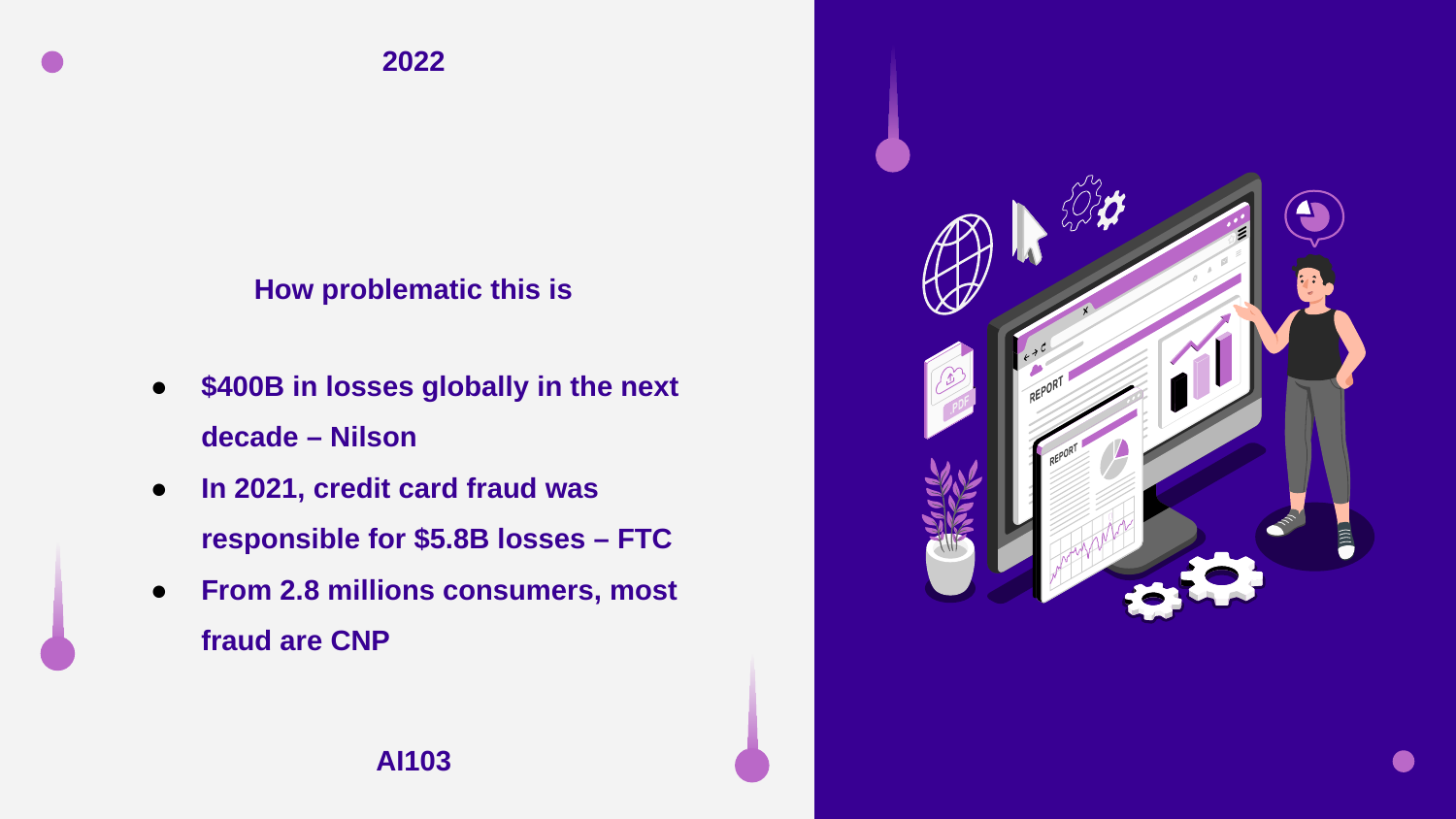

2022
How problematic this is

$400B in losses globally in the next decade – Nilson
In 2021, credit card fraud was responsible for $5.8B losses – FTC
From 2.8 millions consumers, most fraud are CNP

AI103